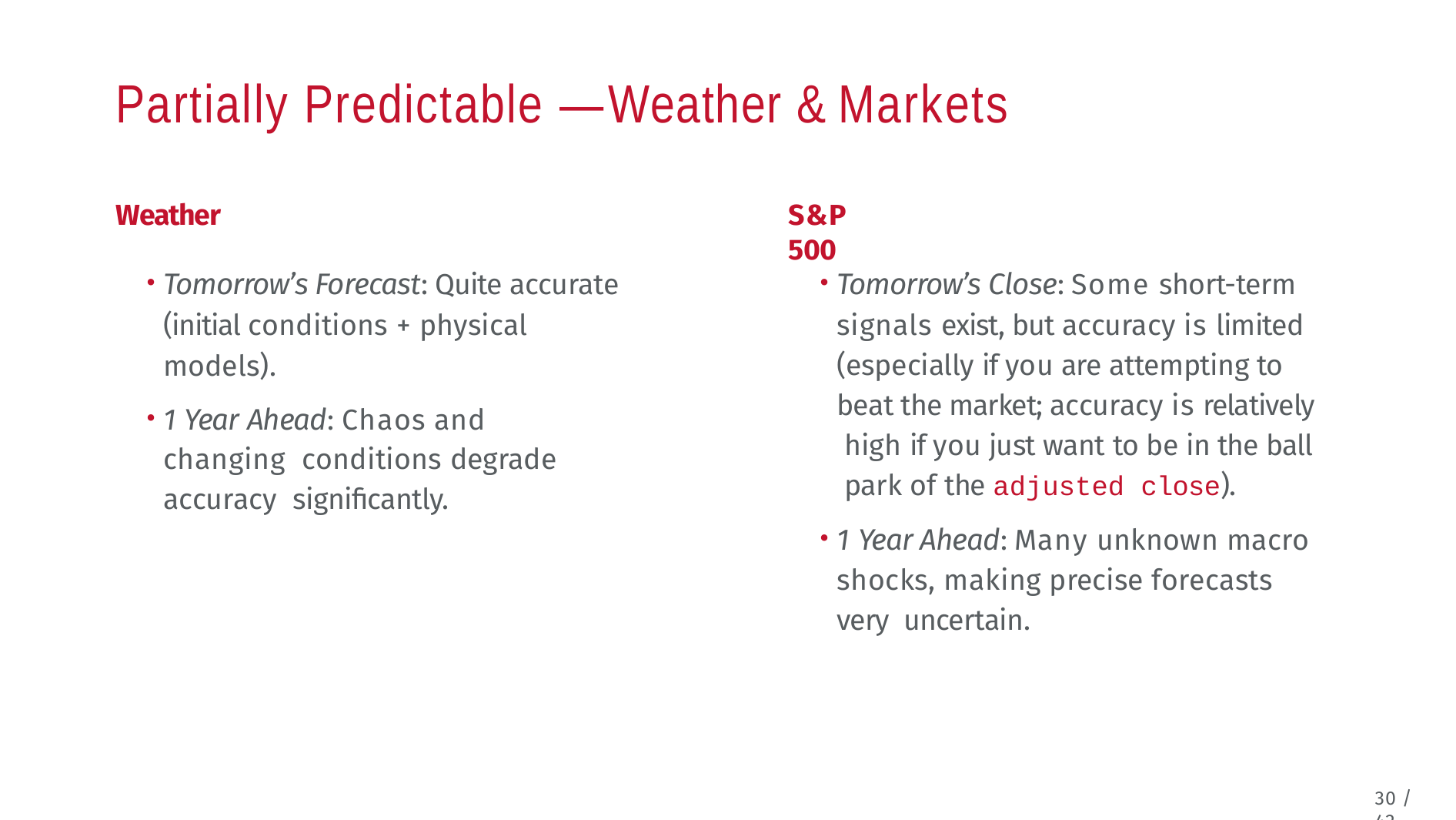

# Partially Predictable — Weather & Markets
Weather
S&P 500
Tomorrow’s Forecast: Quite accurate  (initial conditions + physical models).
1 Year Ahead: Chaos and changing  conditions degrade accuracy  significantly.
Tomorrow’s Close: Some short-term  signals exist, but accuracy is limited  (especially if you are attempting to  beat the market; accuracy is relatively  high if you just want to be in the ball  park of the adjusted close).
1 Year Ahead: Many unknown macro  shocks, making precise forecasts very  uncertain.
30 / 42